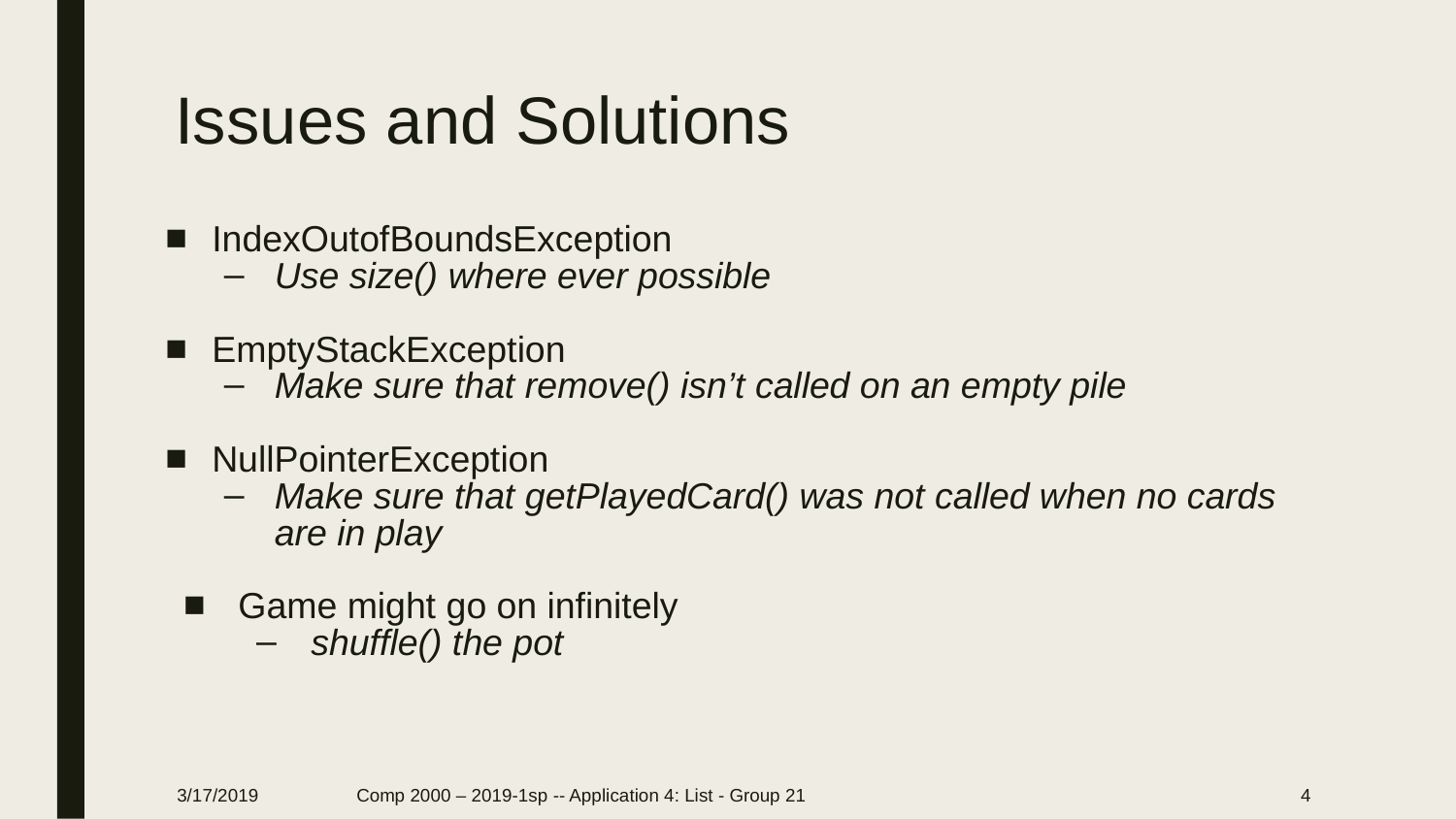

# Issues and Solutions
IndexOutofBoundsException
Use size() where ever possible

EmptyStackException
Make sure that remove() isn’t called on an empty pile

NullPointerException
Make sure that getPlayedCard() was not called when no cards are in play

Game might go on infinitely
shuffle() the pot
3/17/2019
Comp 2000 – 2019-1sp -- Application 4: List - Group 21
4